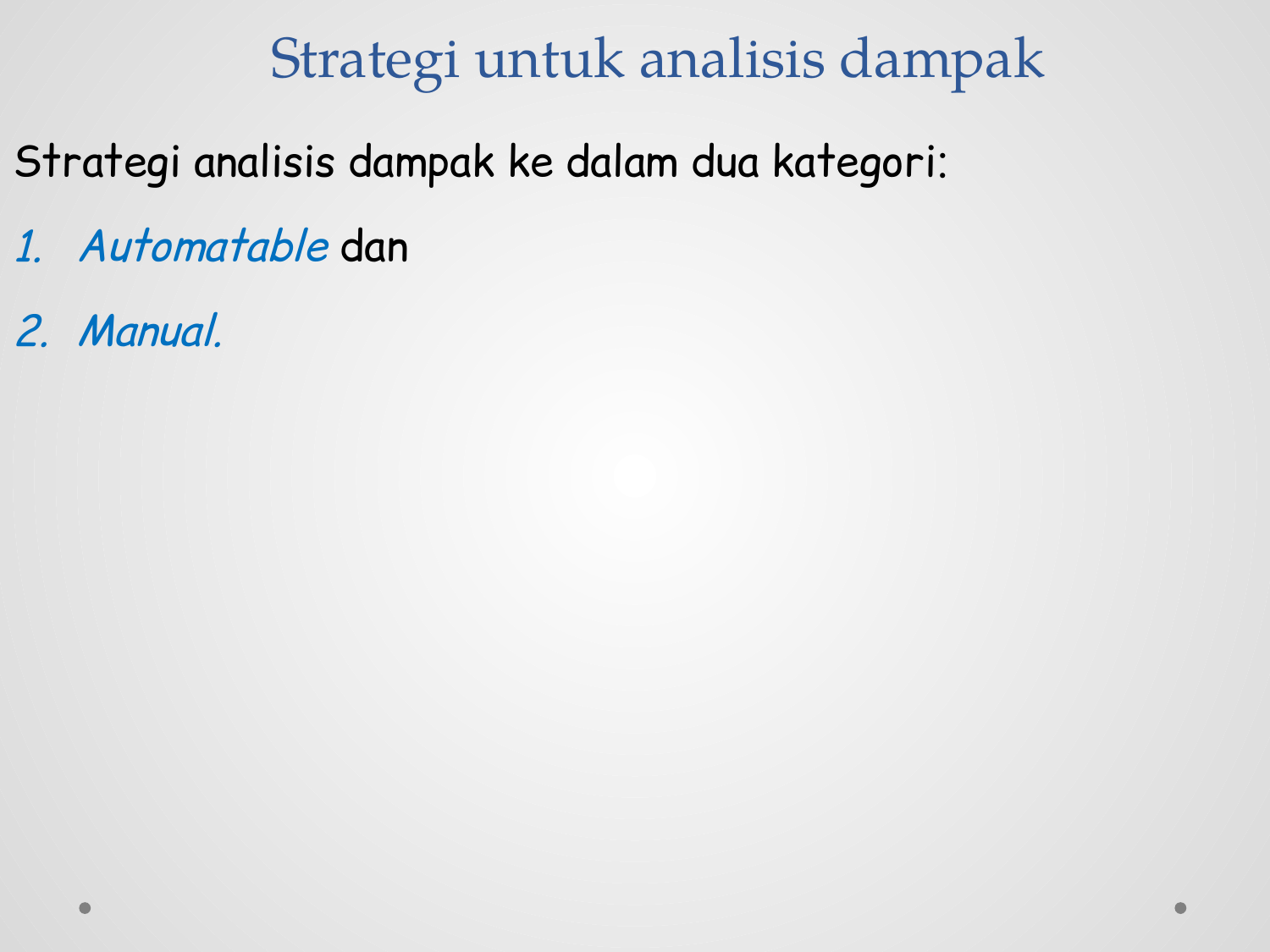

# Strategi untuk analisis dampak
Strategi analisis dampak ke dalam dua kategori:
Automatable dan
Manual.